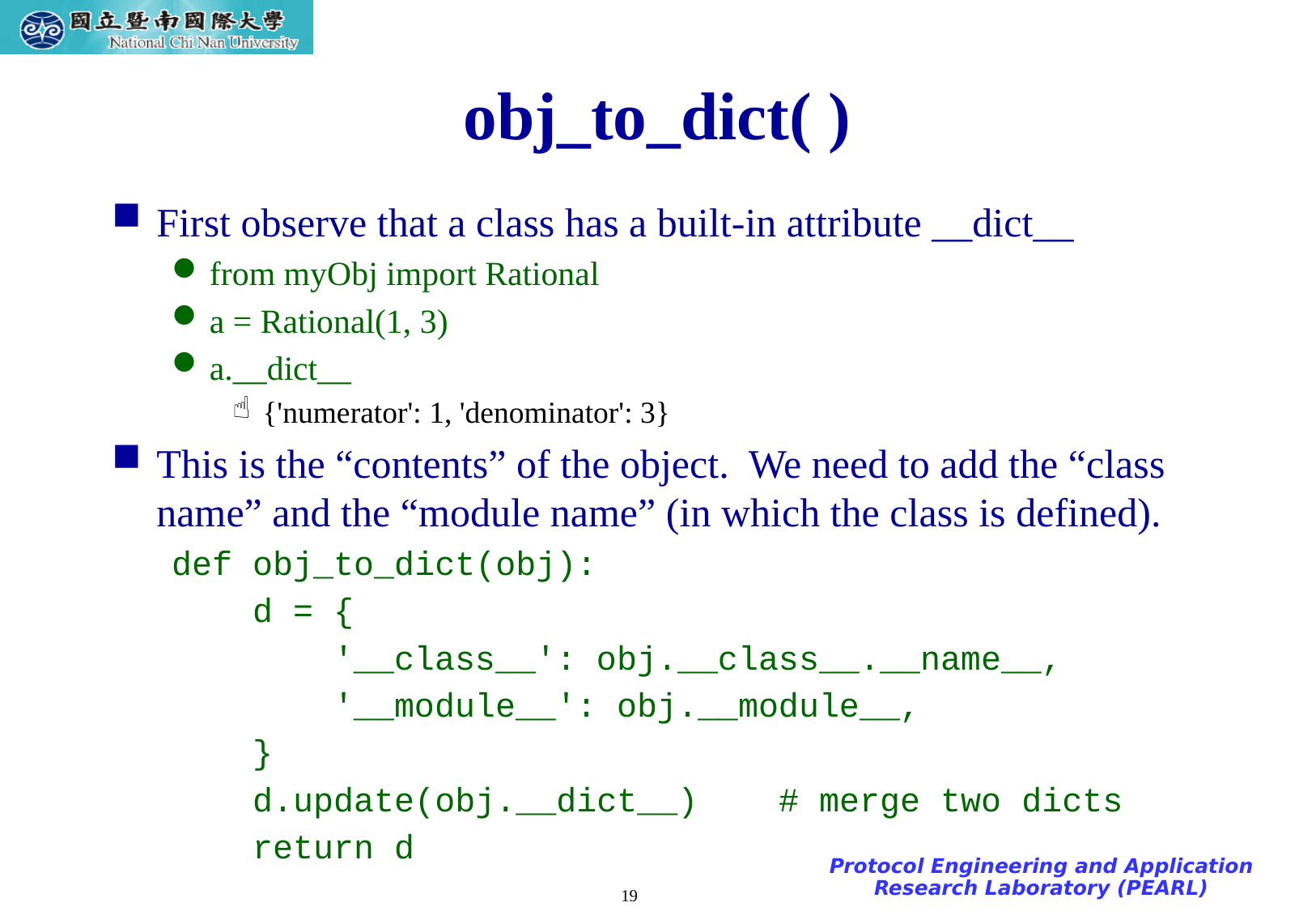

# obj_to_dict( )
First observe that a class has a built-in attribute __dict__
from myObj import Rational
a = Rational(1, 3)
a.__dict__
{'numerator': 1, 'denominator': 3}
This is the “contents” of the object.  We need to add the “class name” and the “module name” (in which the class is defined).
def obj_to_dict(obj):
    d = {
        '__class__': obj.__class__.__name__,
        '__module__': obj.__module__,
    }
    d.update(obj.__dict__)	# merge two dicts
    return d